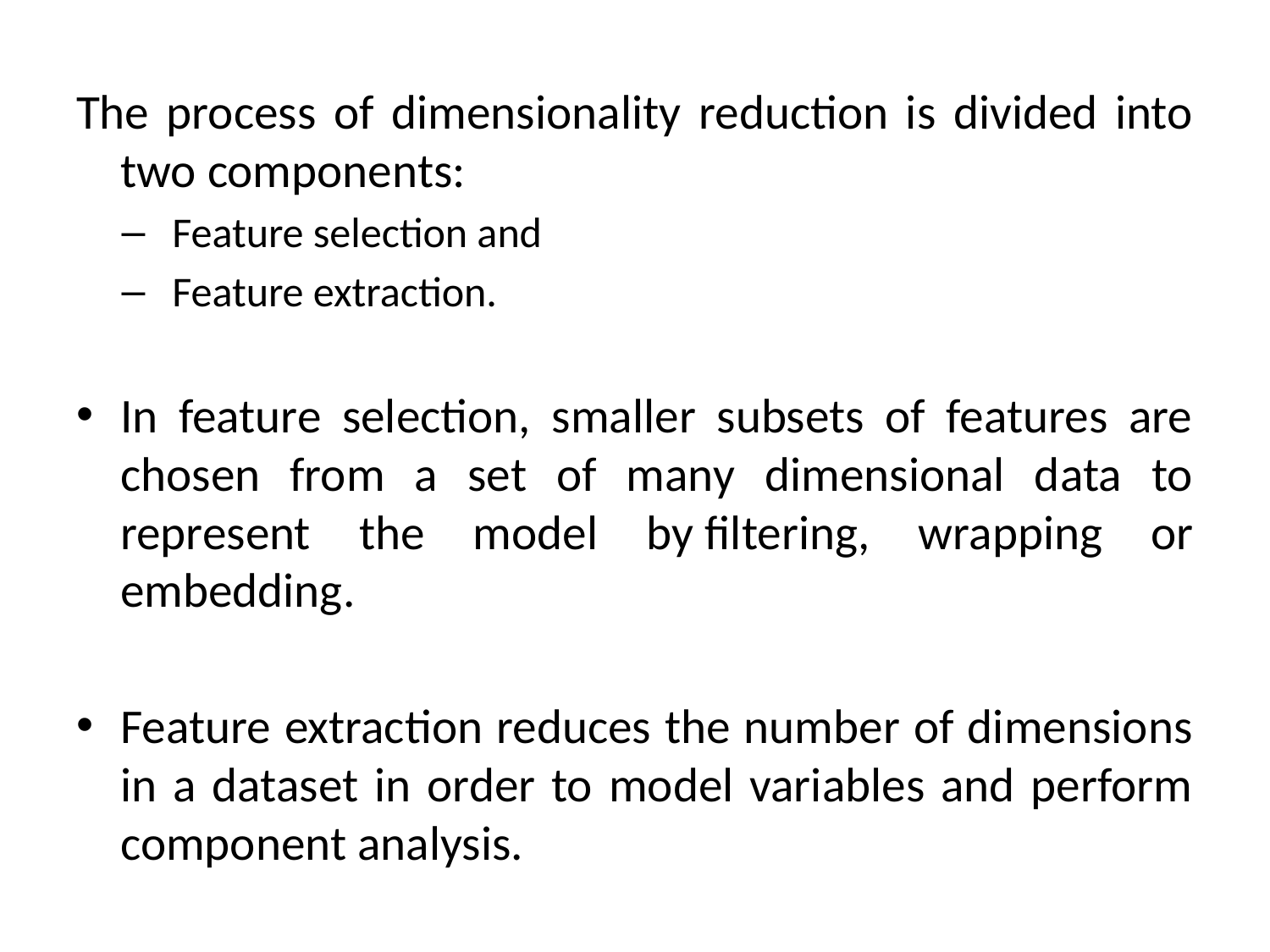

The process of dimensionality reduction is divided into two components:
Feature selection and
Feature extraction.

In feature selection, smaller subsets of features are chosen from a set of many dimensional data to represent the model by filtering, wrapping or embedding.

Feature extraction reduces the number of dimensions in a dataset in order to model variables and perform component analysis.